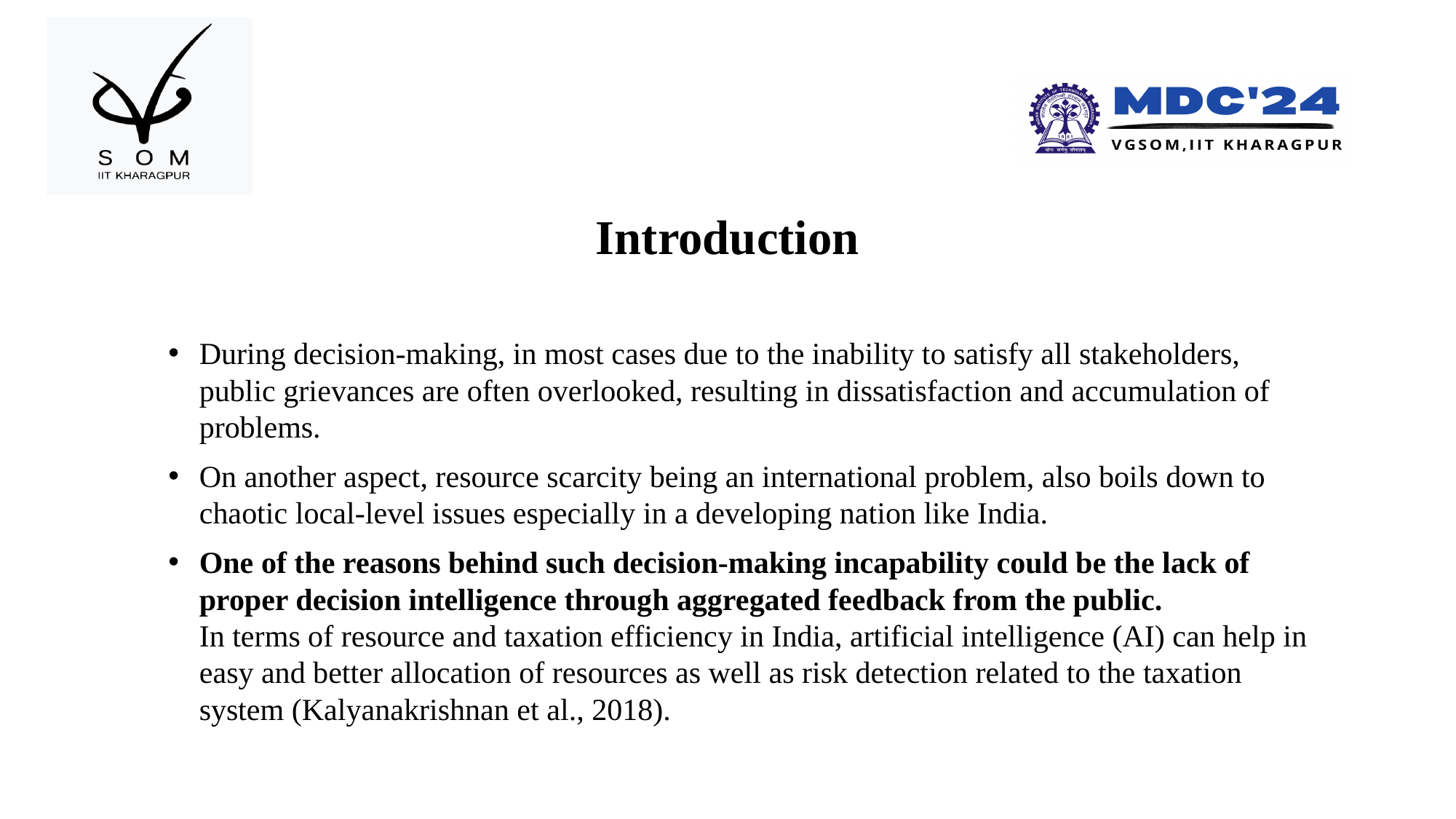

# Introduction
During decision-making, in most cases due to the inability to satisfy all stakeholders, public grievances are often overlooked, resulting in dissatisfaction and accumulation of problems.
On another aspect, resource scarcity being an international problem, also boils down to chaotic local-level issues especially in a developing nation like India.
One of the reasons behind such decision-making incapability could be the lack of proper decision intelligence through aggregated feedback from the public.
In terms of resource and taxation efficiency in India, artificial intelligence (AI) can help in easy and better allocation of resources as well as risk detection related to the taxation system (Kalyanakrishnan et al., 2018).